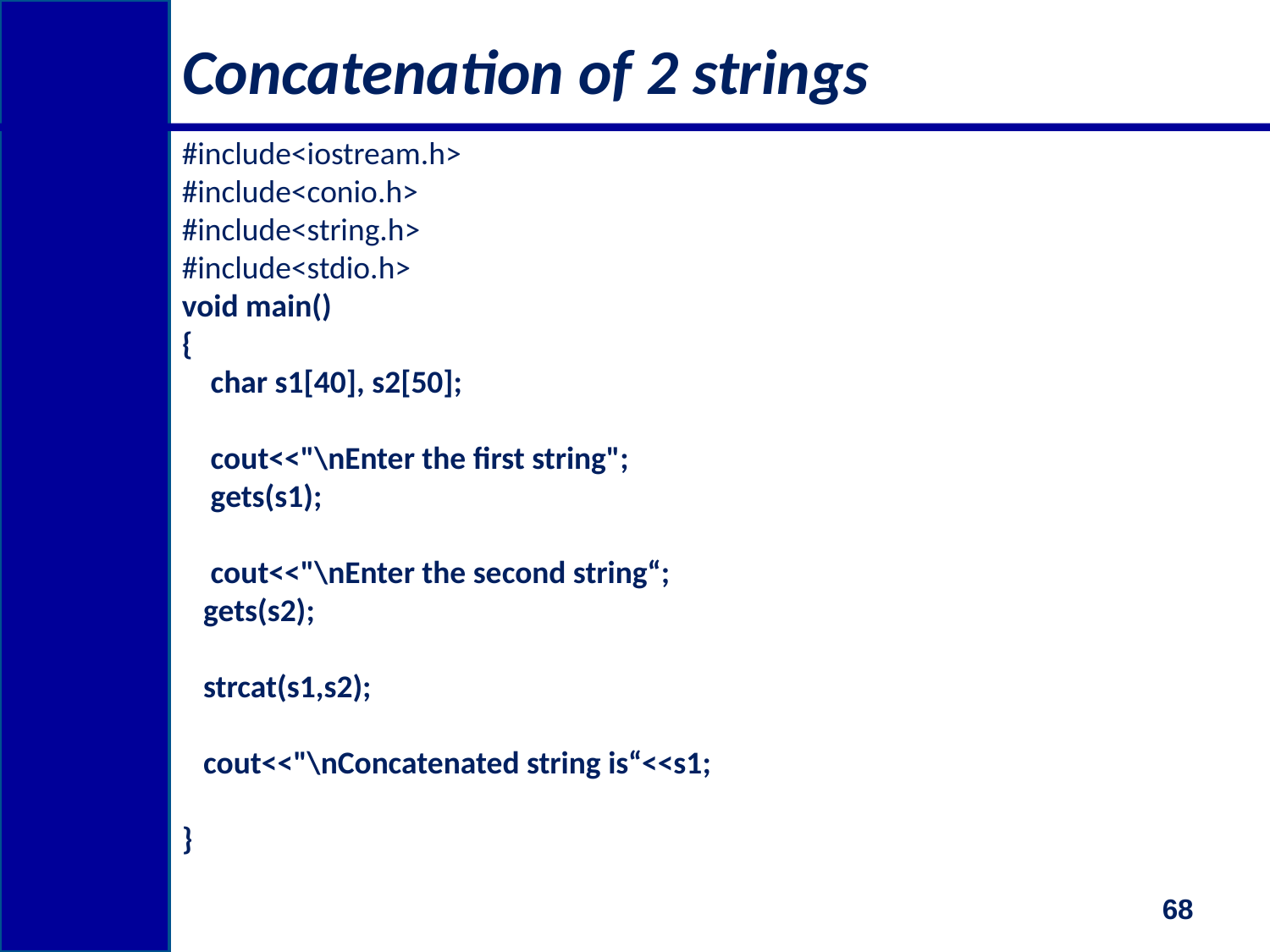

# Concatenation of 2 strings
#include<iostream.h>
#include<conio.h>
#include<string.h>
#include<stdio.h>
void main()
{
    char s1[40], s2[50];

    cout<<"\nEnter the first string";
    gets(s1);

    cout<<"\nEnter the second string“;
   gets(s2);

   strcat(s1,s2);

   cout<<"\nConcatenated string is“<<s1;

}
68